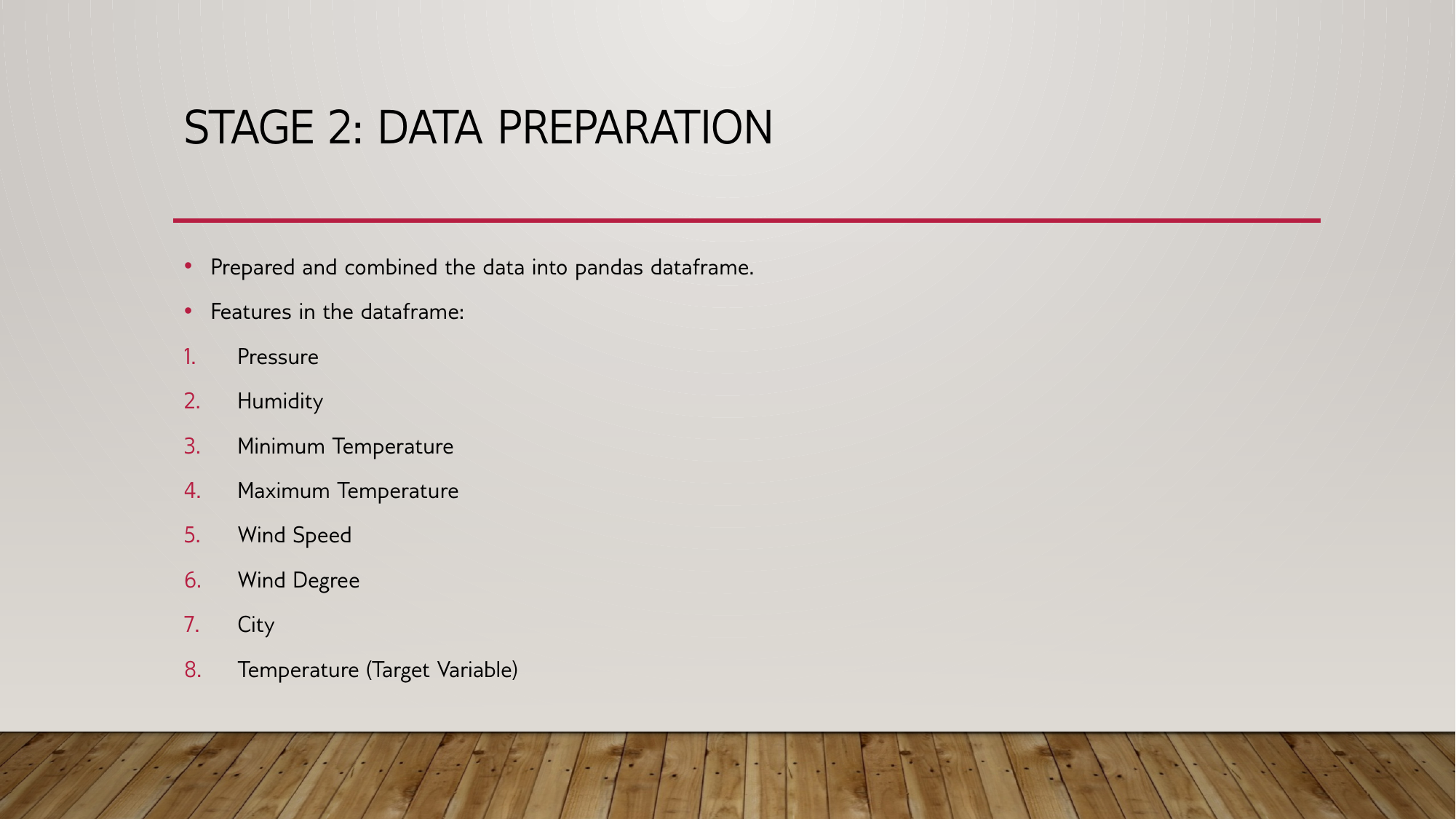

# Stage 2: Data Preparation
Prepared and combined the data into pandas dataframe.
Features in the dataframe:
Pressure
Humidity
Minimum Temperature
Maximum Temperature
Wind Speed
Wind Degree
City
Temperature (Target Variable)